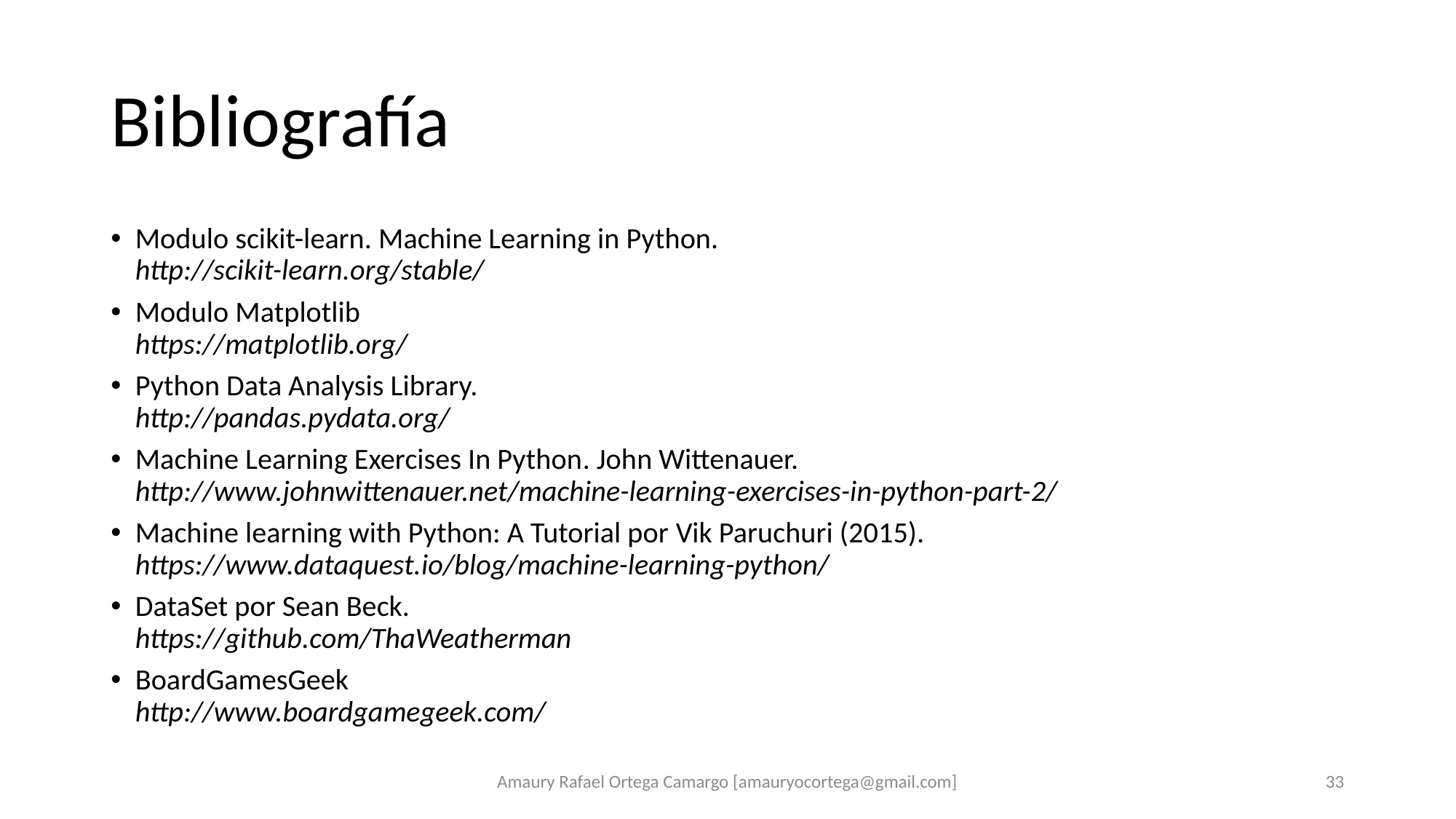

# Bibliografía
Modulo scikit-learn. Machine Learning in Python.
http://scikit-learn.org/stable/
Modulo Matplotlib
https://matplotlib.org/
Python Data Analysis Library.
http://pandas.pydata.org/
Machine Learning Exercises In Python. John Wittenauer.
http://www.johnwittenauer.net/machine-learning-exercises-in-python-part-2/
Machine learning with Python: A Tutorial por Vik Paruchuri (2015).
https://www.dataquest.io/blog/machine-learning-python/
DataSet por Sean Beck.
https://github.com/ThaWeatherman
BoardGamesGeek
http://www.boardgamegeek.com/

Amaury Rafael Ortega Camargo [amauryocortega@gmail.com]
33